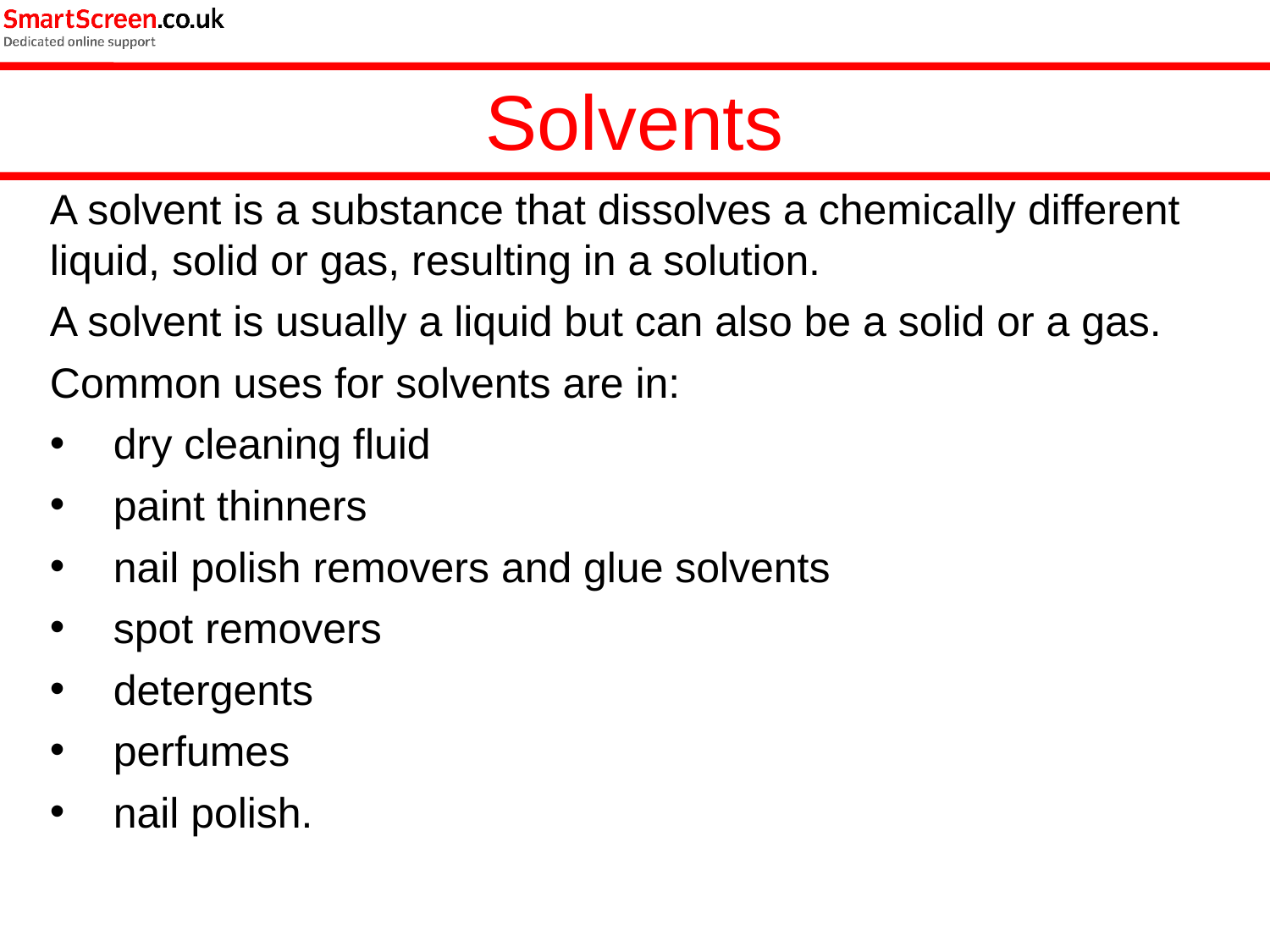

Solvents
A solvent is a substance that dissolves a chemically different liquid, solid or gas, resulting in a solution.
A solvent is usually a liquid but can also be a solid or a gas.
Common uses for solvents are in:
dry cleaning fluid
paint thinners
nail polish removers and glue solvents
spot removers
detergents
perfumes
nail polish.